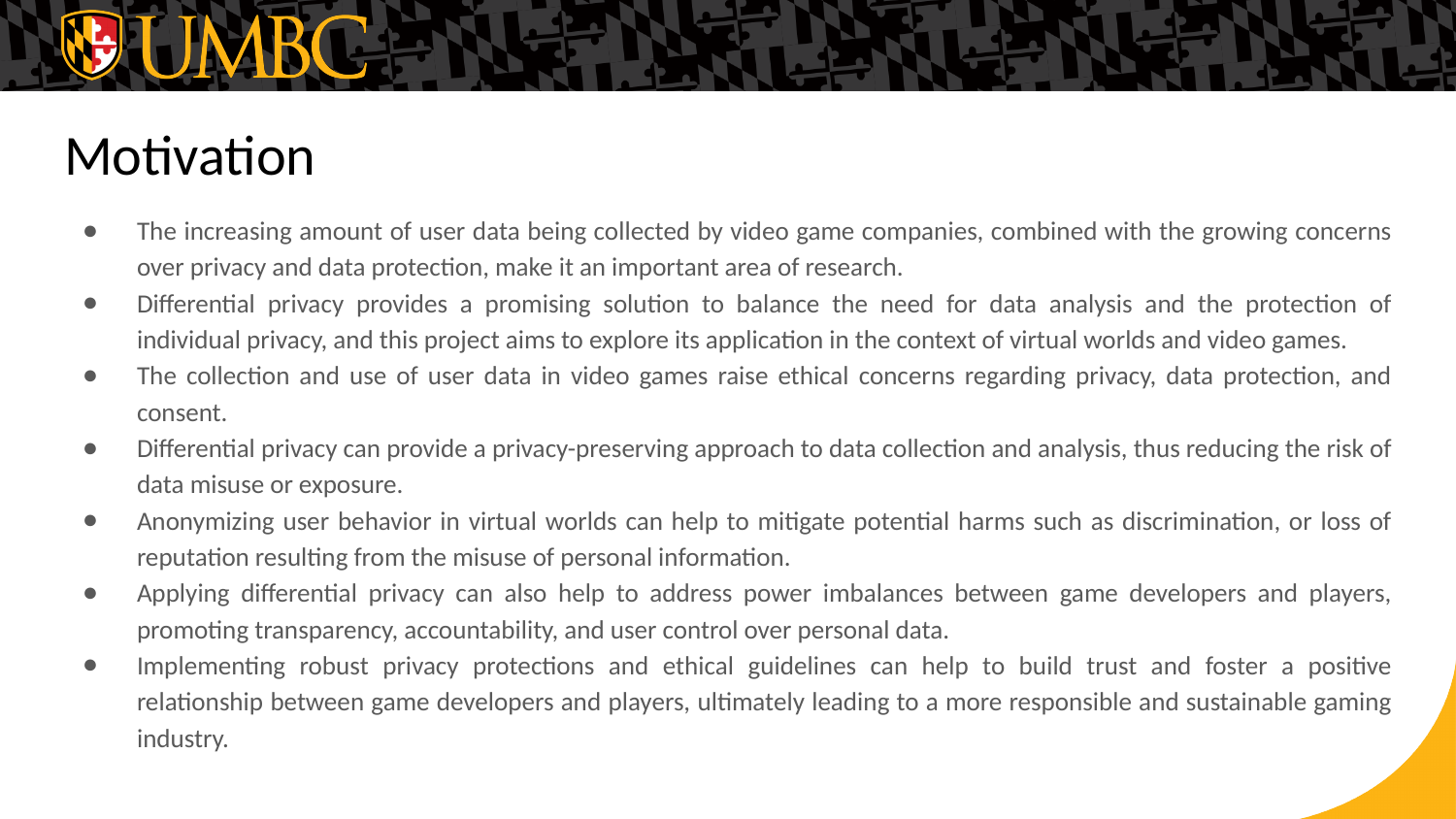

# Motivation
The increasing amount of user data being collected by video game companies, combined with the growing concerns over privacy and data protection, make it an important area of research.
Differential privacy provides a promising solution to balance the need for data analysis and the protection of individual privacy, and this project aims to explore its application in the context of virtual worlds and video games.
The collection and use of user data in video games raise ethical concerns regarding privacy, data protection, and consent.
Differential privacy can provide a privacy-preserving approach to data collection and analysis, thus reducing the risk of data misuse or exposure.
Anonymizing user behavior in virtual worlds can help to mitigate potential harms such as discrimination, or loss of reputation resulting from the misuse of personal information.
Applying differential privacy can also help to address power imbalances between game developers and players, promoting transparency, accountability, and user control over personal data.
Implementing robust privacy protections and ethical guidelines can help to build trust and foster a positive relationship between game developers and players, ultimately leading to a more responsible and sustainable gaming industry.